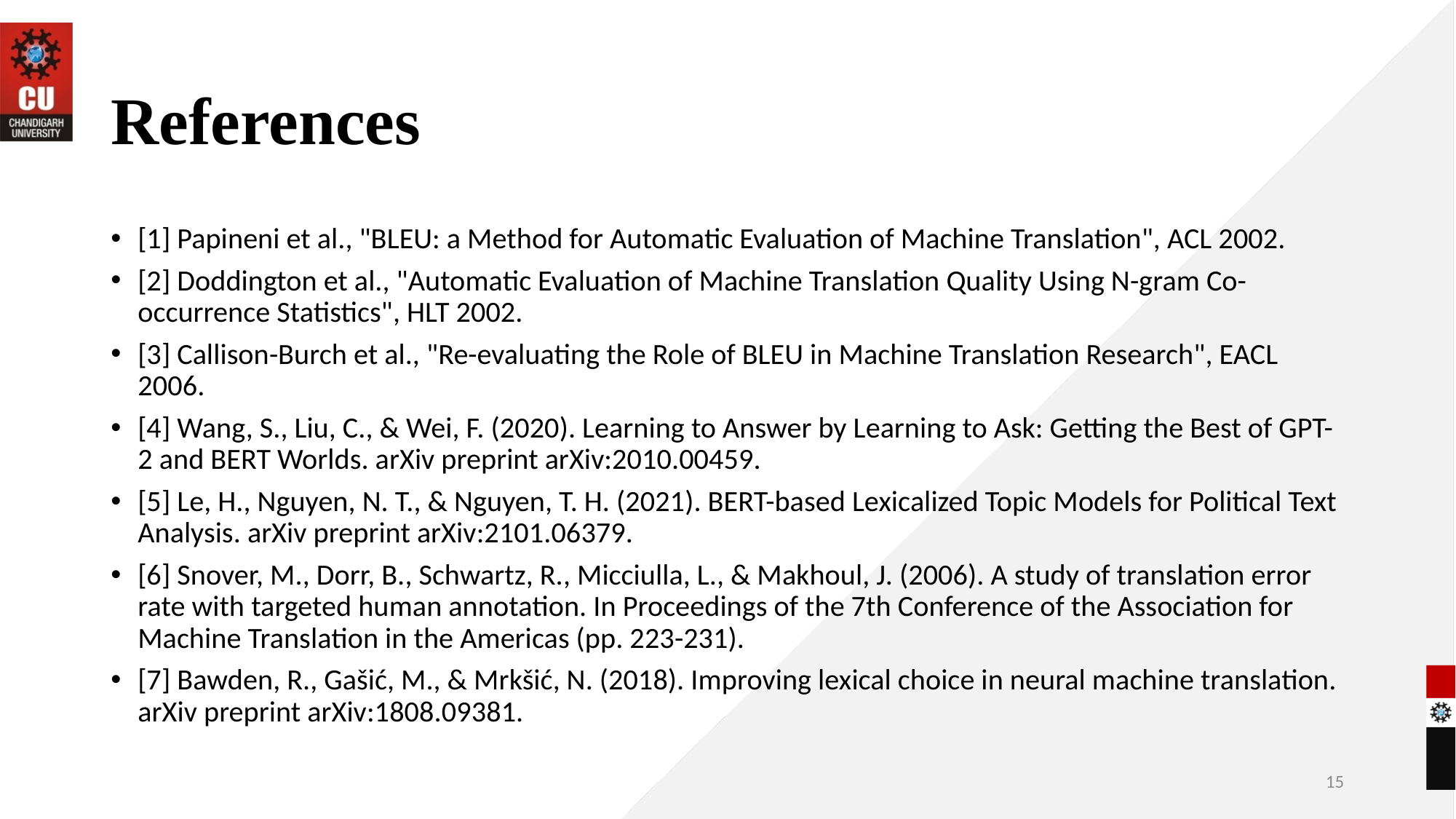

# References
[1] Papineni et al., "BLEU: a Method for Automatic Evaluation of Machine Translation", ACL 2002.
[2] Doddington et al., "Automatic Evaluation of Machine Translation Quality Using N-gram Co-occurrence Statistics", HLT 2002.
[3] Callison-Burch et al., "Re-evaluating the Role of BLEU in Machine Translation Research", EACL 2006.
[4] Wang, S., Liu, C., & Wei, F. (2020). Learning to Answer by Learning to Ask: Getting the Best of GPT-2 and BERT Worlds. arXiv preprint arXiv:2010.00459.
[5] Le, H., Nguyen, N. T., & Nguyen, T. H. (2021). BERT-based Lexicalized Topic Models for Political Text Analysis. arXiv preprint arXiv:2101.06379.
[6] Snover, M., Dorr, B., Schwartz, R., Micciulla, L., & Makhoul, J. (2006). A study of translation error rate with targeted human annotation. In Proceedings of the 7th Conference of the Association for Machine Translation in the Americas (pp. 223-231).
[7] Bawden, R., Gašić, M., & Mrkšić, N. (2018). Improving lexical choice in neural machine translation. arXiv preprint arXiv:1808.09381.

15